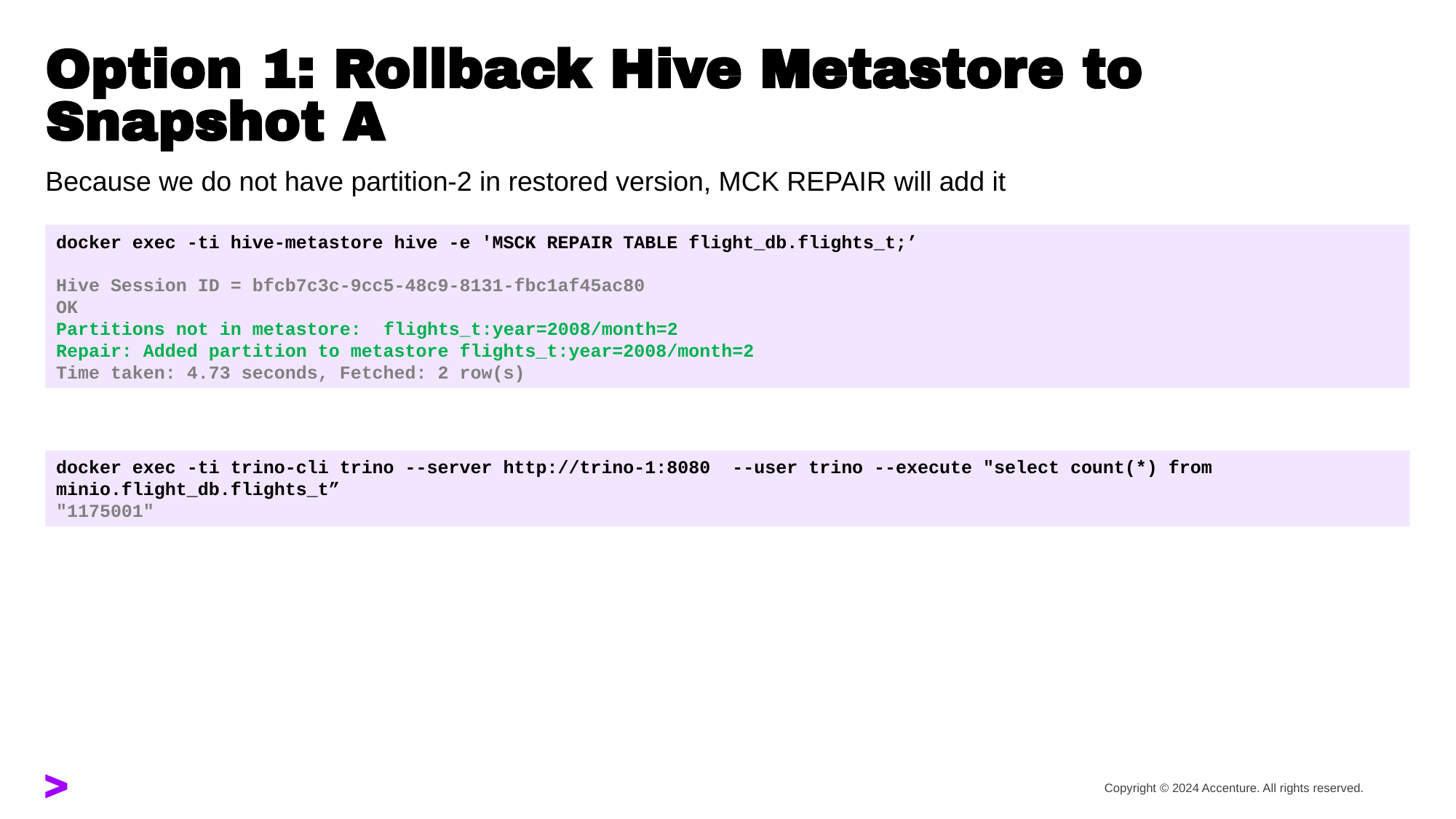

# Option 1: Rollback Hive Metastore to Snapshot A
Because we do not have partition-2 in restored version, MCK REPAIR will add it
docker exec -ti hive-metastore hive -e 'MSCK REPAIR TABLE flight_db.flights_t;’

Hive Session ID = bfcb7c3c-9cc5-48c9-8131-fbc1af45ac80
OK
Partitions not in metastore:	flights_t:year=2008/month=2
Repair: Added partition to metastore flights_t:year=2008/month=2
Time taken: 4.73 seconds, Fetched: 2 row(s)
docker exec -ti trino-cli trino --server http://trino-1:8080  --user trino --execute "select count(*) from minio.flight_db.flights_t”
"1175001"